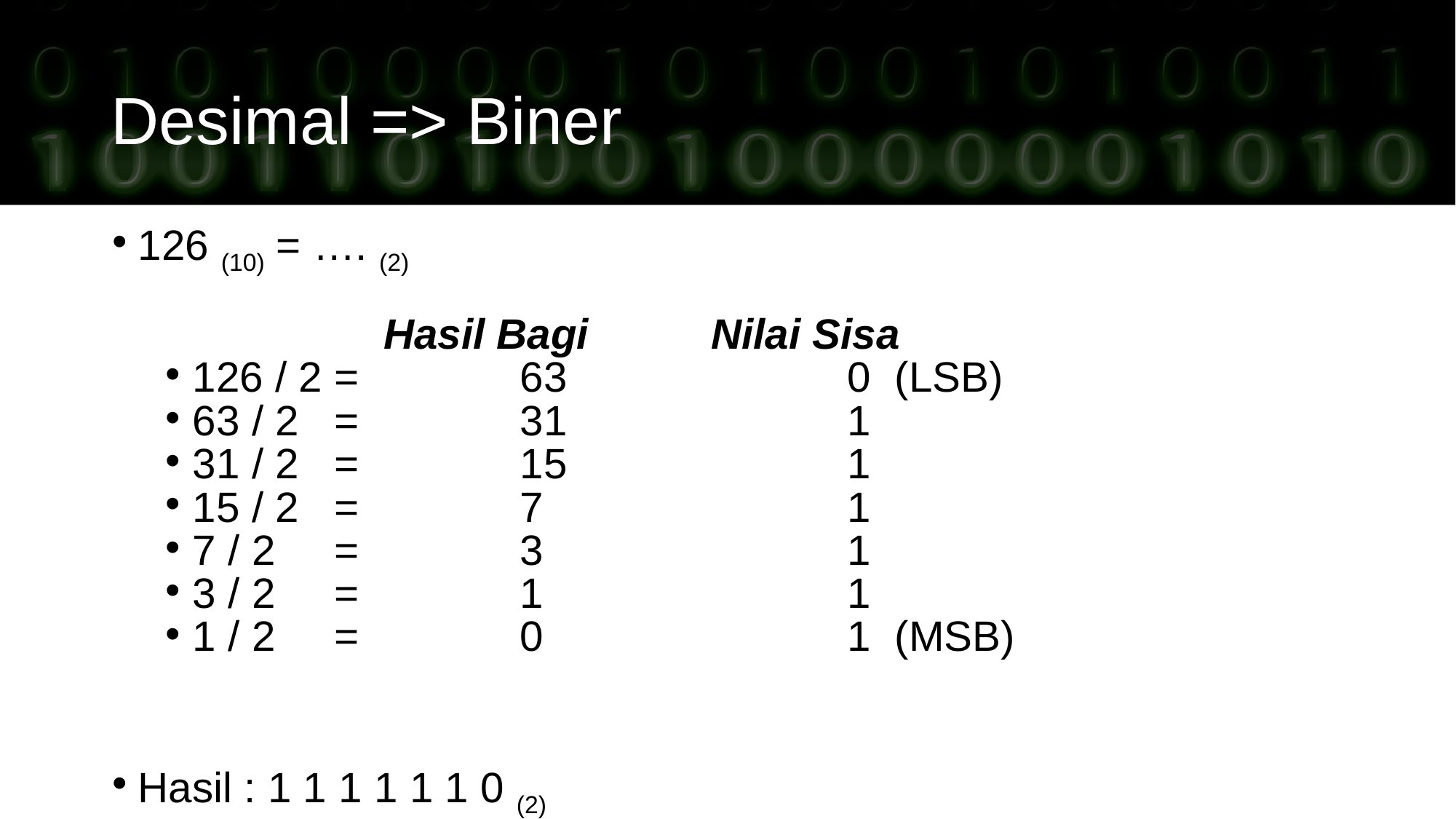

# Desimal => Biner
126 (10) = …. (2)

Hasil Bagi	 	Nilai Sisa
126 / 2 =		63 			0  (LSB)
63 / 2   =		31 			1
31 / 2   = 		15 			1
15 / 2   = 		7 			1
7 / 2     = 		3 			1
3 / 2     = 		1			1
1 / 2     = 		0			1  (MSB)

Hasil : 1 1 1 1 1 1 0 (2)